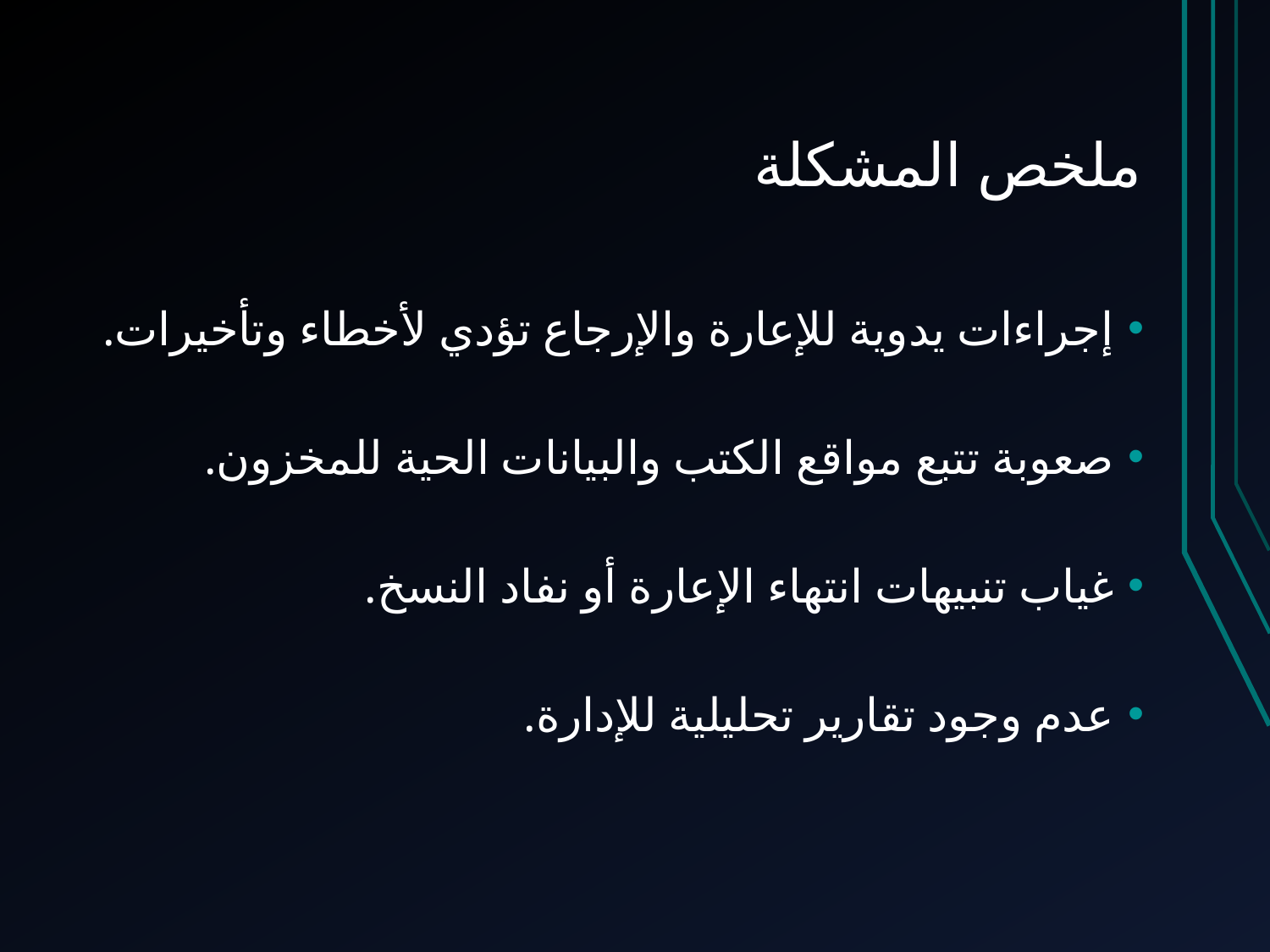

# ملخص المشكلة
إجراءات يدوية للإعارة والإرجاع تؤدي لأخطاء وتأخيرات.
صعوبة تتبع مواقع الكتب والبيانات الحية للمخزون.
غياب تنبيهات انتهاء الإعارة أو نفاد النسخ.
عدم وجود تقارير تحليلية للإدارة.